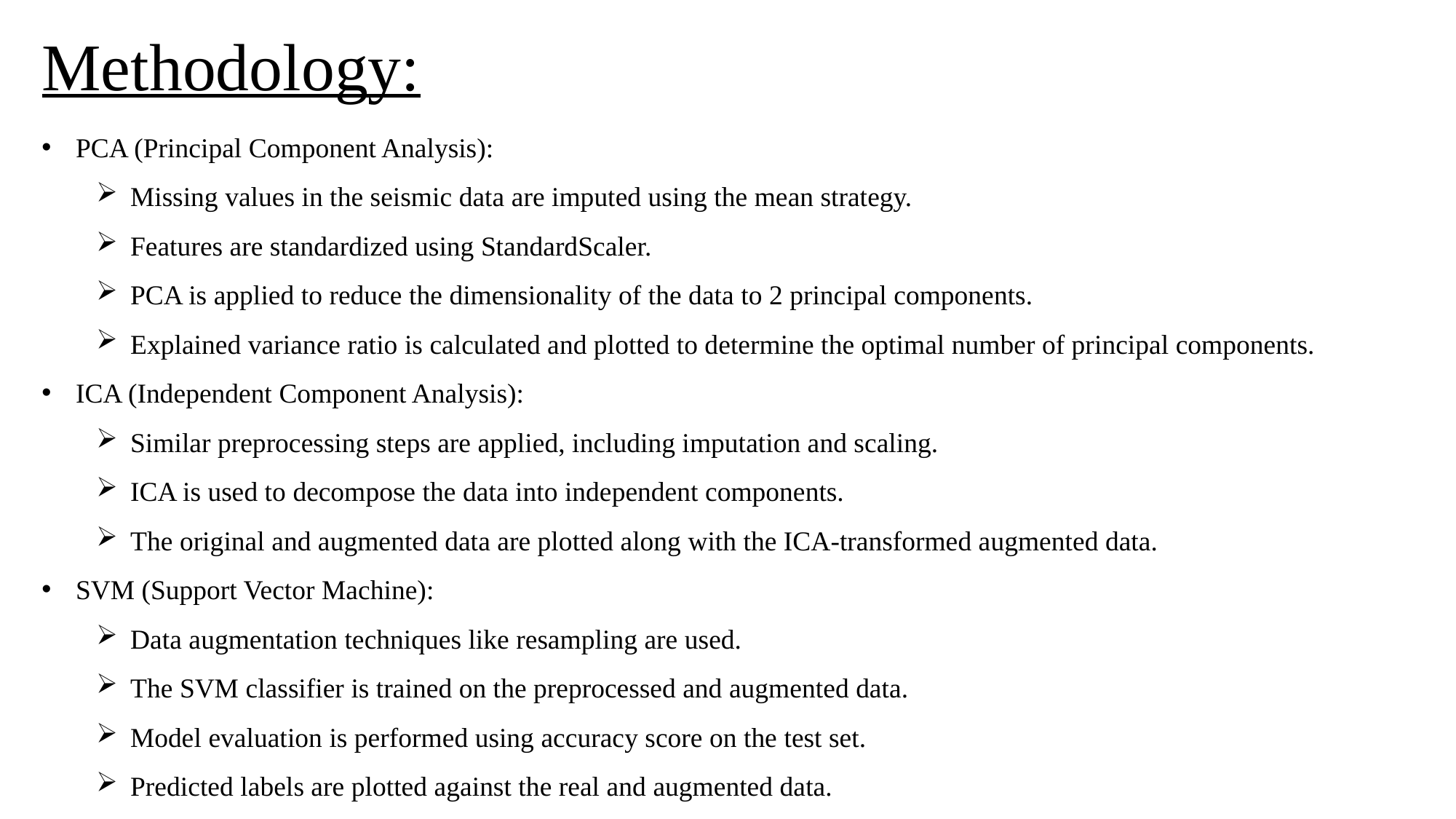

# Methodology:
PCA (Principal Component Analysis):
Missing values in the seismic data are imputed using the mean strategy.
Features are standardized using StandardScaler.
PCA is applied to reduce the dimensionality of the data to 2 principal components.
Explained variance ratio is calculated and plotted to determine the optimal number of principal components.
ICA (Independent Component Analysis):
Similar preprocessing steps are applied, including imputation and scaling.
ICA is used to decompose the data into independent components.
The original and augmented data are plotted along with the ICA-transformed augmented data.
SVM (Support Vector Machine):
Data augmentation techniques like resampling are used.
The SVM classifier is trained on the preprocessed and augmented data.
Model evaluation is performed using accuracy score on the test set.
Predicted labels are plotted against the real and augmented data.